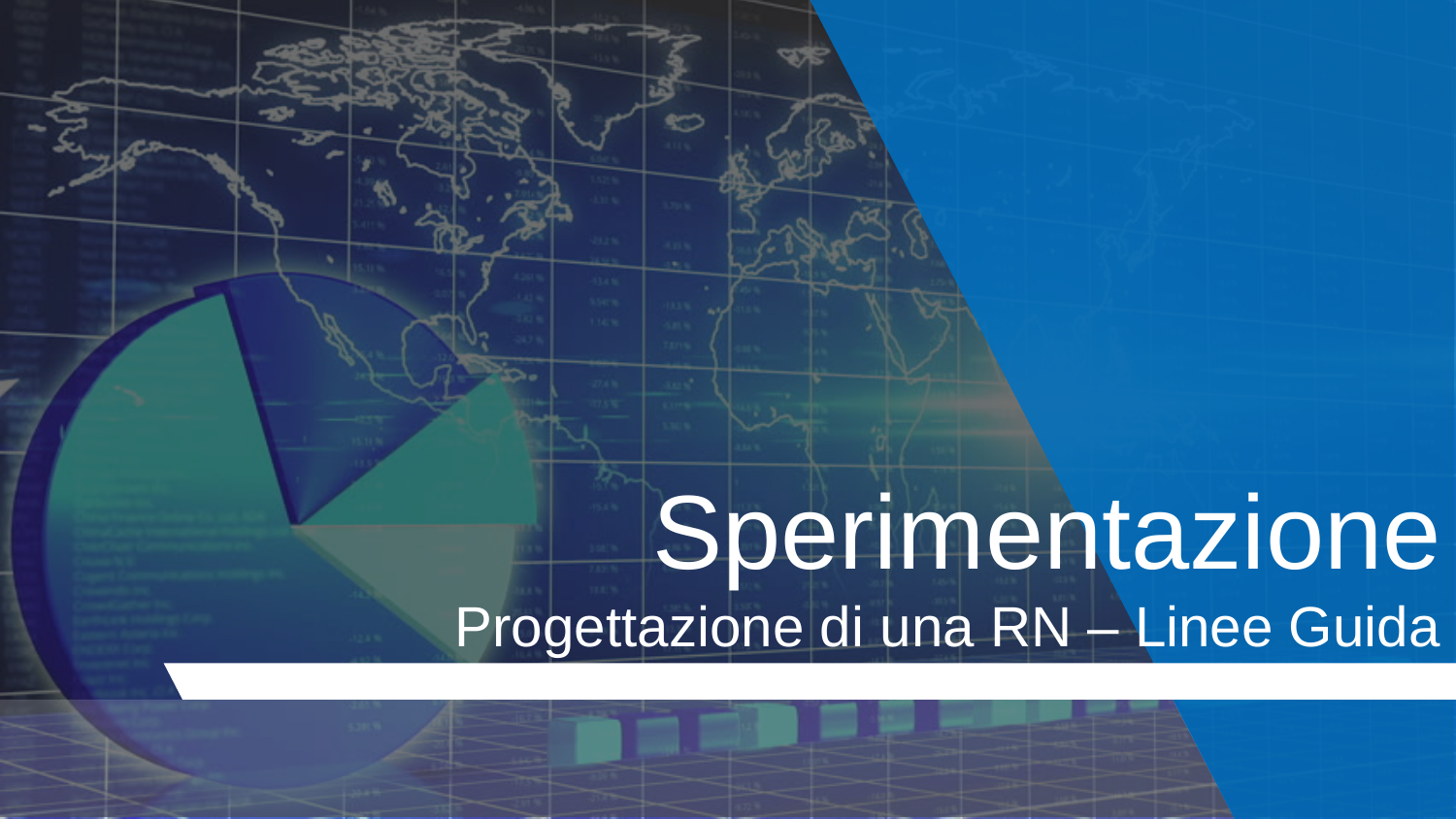

# Sperimentazione Progettazione di una RN – Linee Guida